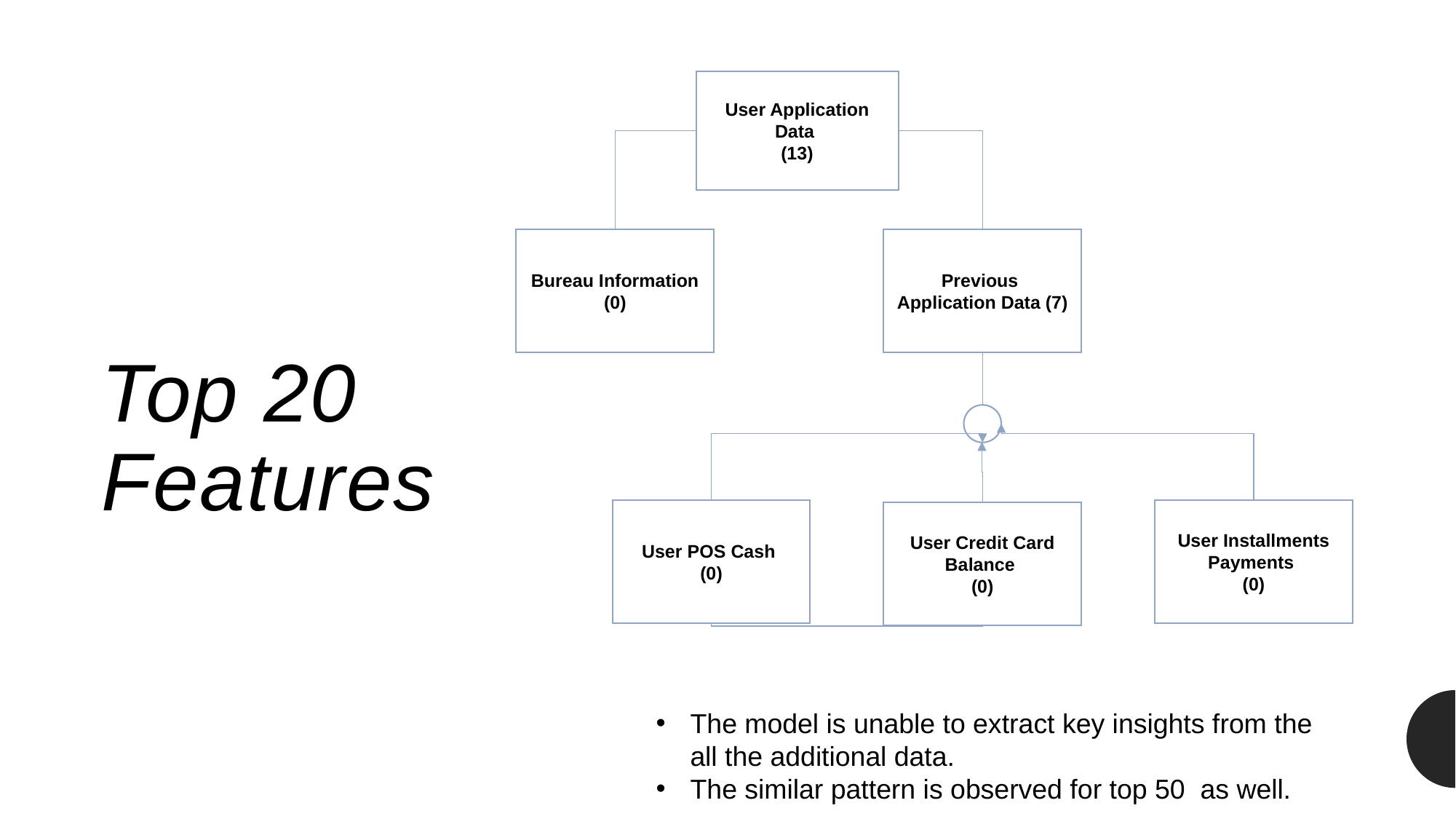

User Application Data
(13)
Bureau Information (0)
Previous  Application Data (7)

User POS Cash
(0)
User Installments Payments
(0)
User Credit Card Balance
(0)
# Top 20 Features

The model is unable to extract key insights from the all the additional data.
The similar pattern is observed for top 50  as well.